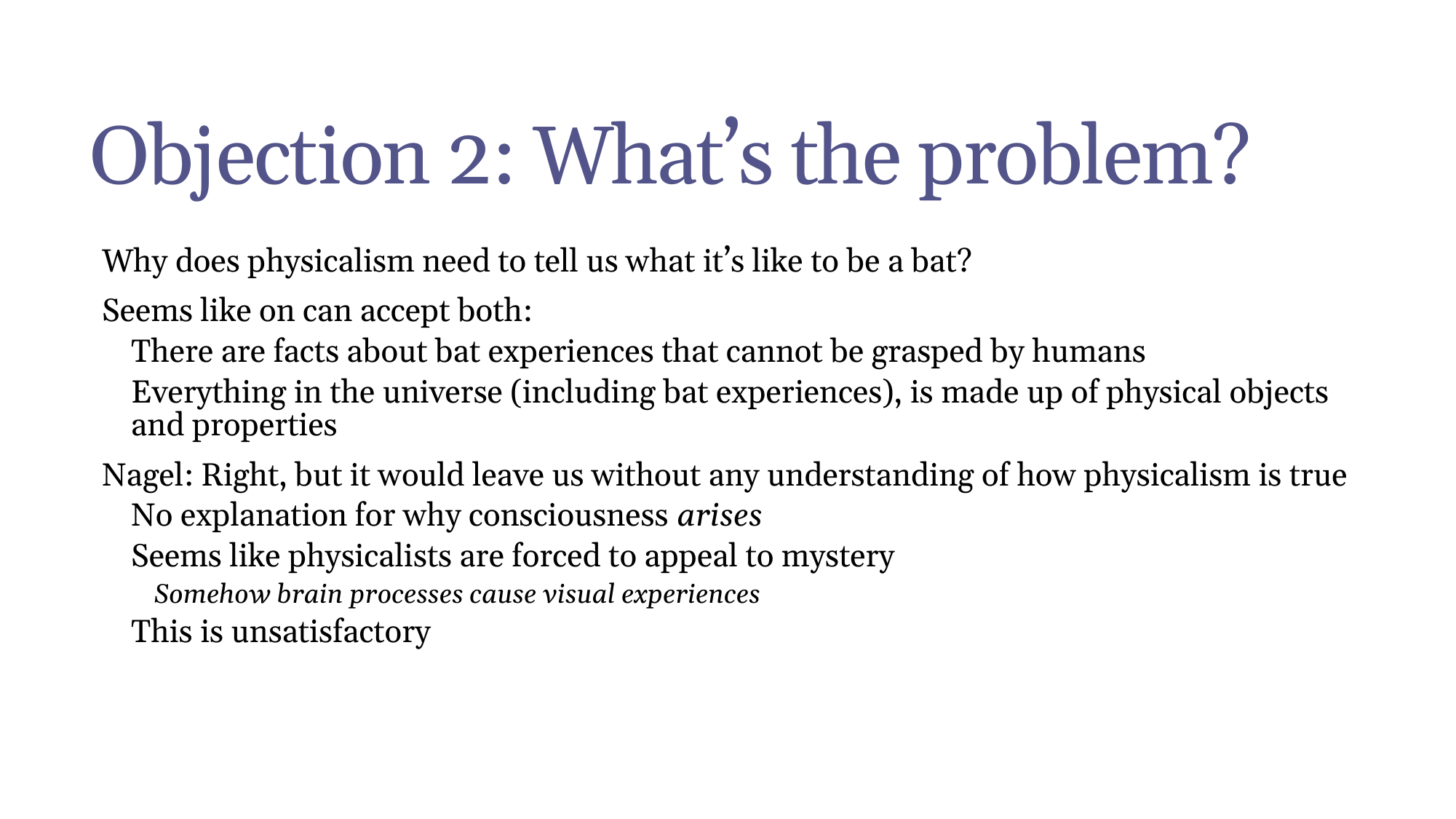

# Objection 2: What’s the problem?
Why does physicalism need to tell us what it’s like to be a bat?
Seems like on can accept both:
There are facts about bat experiences that cannot be grasped by humans
Everything in the universe (including bat experiences), is made up of physical objects and properties
Nagel: Right, but it would leave us without any understanding of how physicalism is true
No explanation for why consciousness arises
Seems like physicalists are forced to appeal to mystery
Somehow brain processes cause visual experiences
This is unsatisfactory